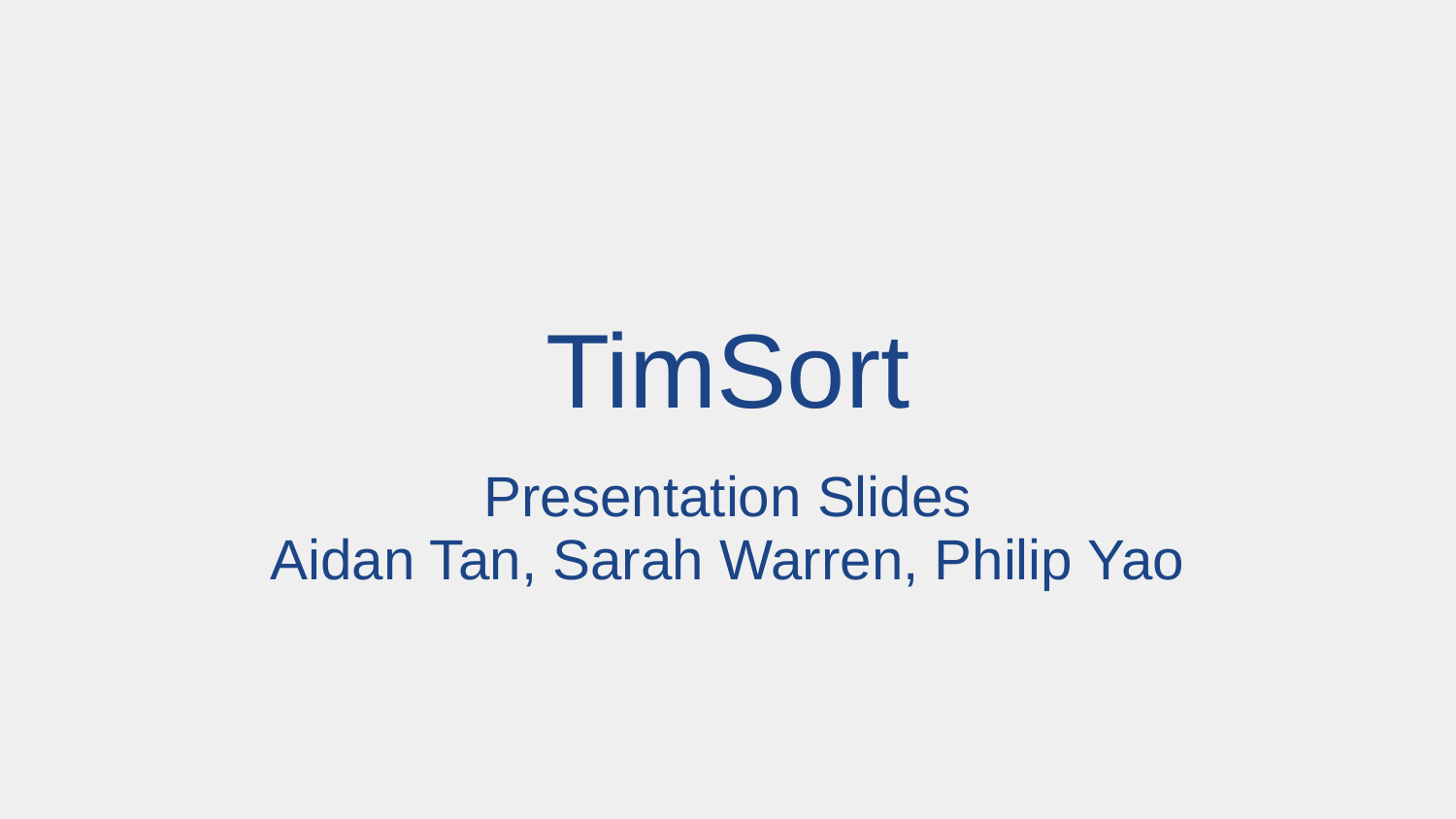

# TimSort
Presentation Slides
Aidan Tan, Sarah Warren, Philip Yao